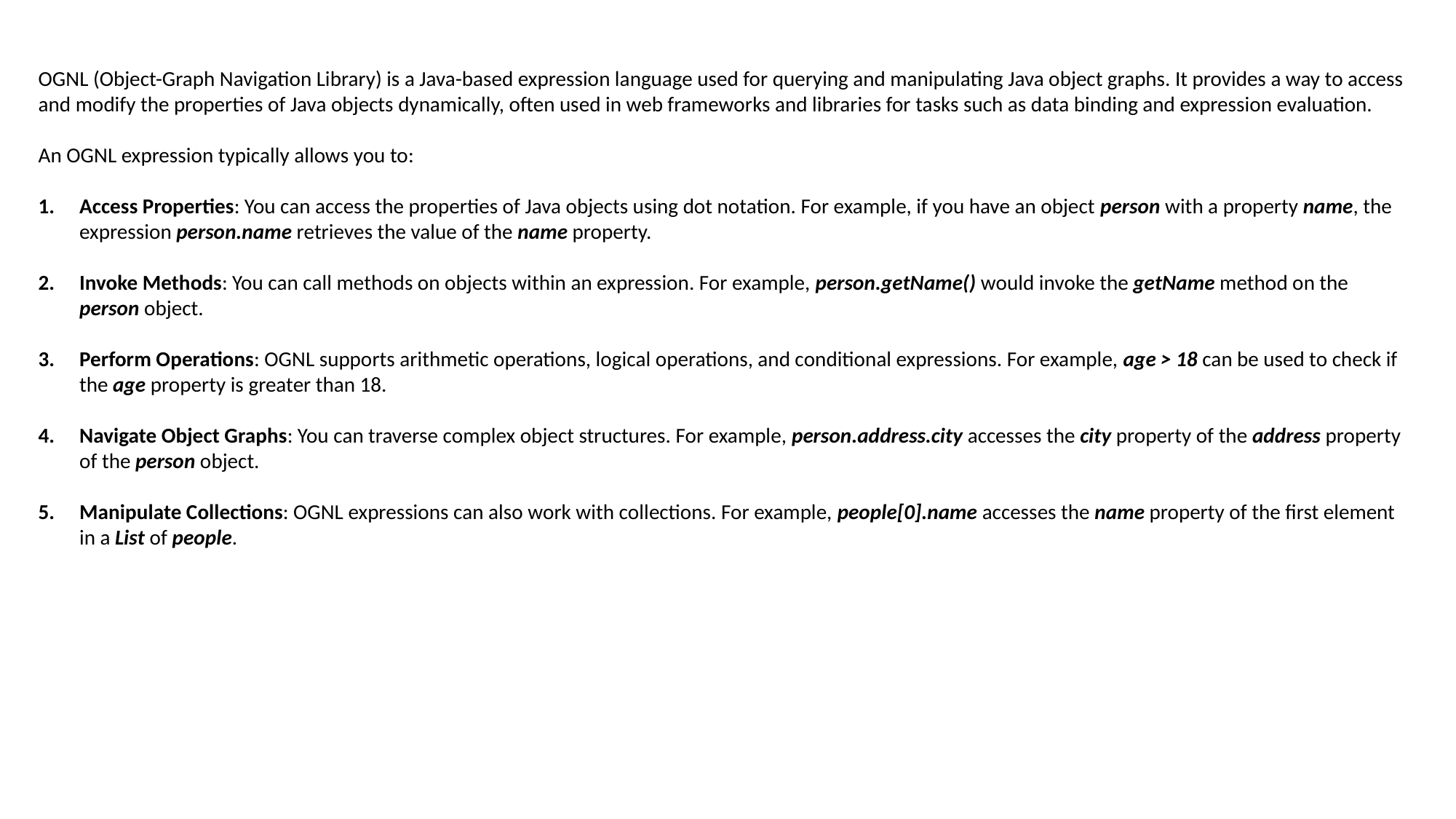

OGNL (Object-Graph Navigation Library) is a Java-based expression language used for querying and manipulating Java object graphs. It provides a way to access and modify the properties of Java objects dynamically, often used in web frameworks and libraries for tasks such as data binding and expression evaluation.

An OGNL expression typically allows you to:

Access Properties: You can access the properties of Java objects using dot notation. For example, if you have an object person with a property name, the expression person.name retrieves the value of the name property.

Invoke Methods: You can call methods on objects within an expression. For example, person.getName() would invoke the getName method on the person object.

Perform Operations: OGNL supports arithmetic operations, logical operations, and conditional expressions. For example, age > 18 can be used to check if the age property is greater than 18.

Navigate Object Graphs: You can traverse complex object structures. For example, person.address.city accesses the city property of the address property of the person object.

Manipulate Collections: OGNL expressions can also work with collections. For example, people[0].name accesses the name property of the first element in a List of people.